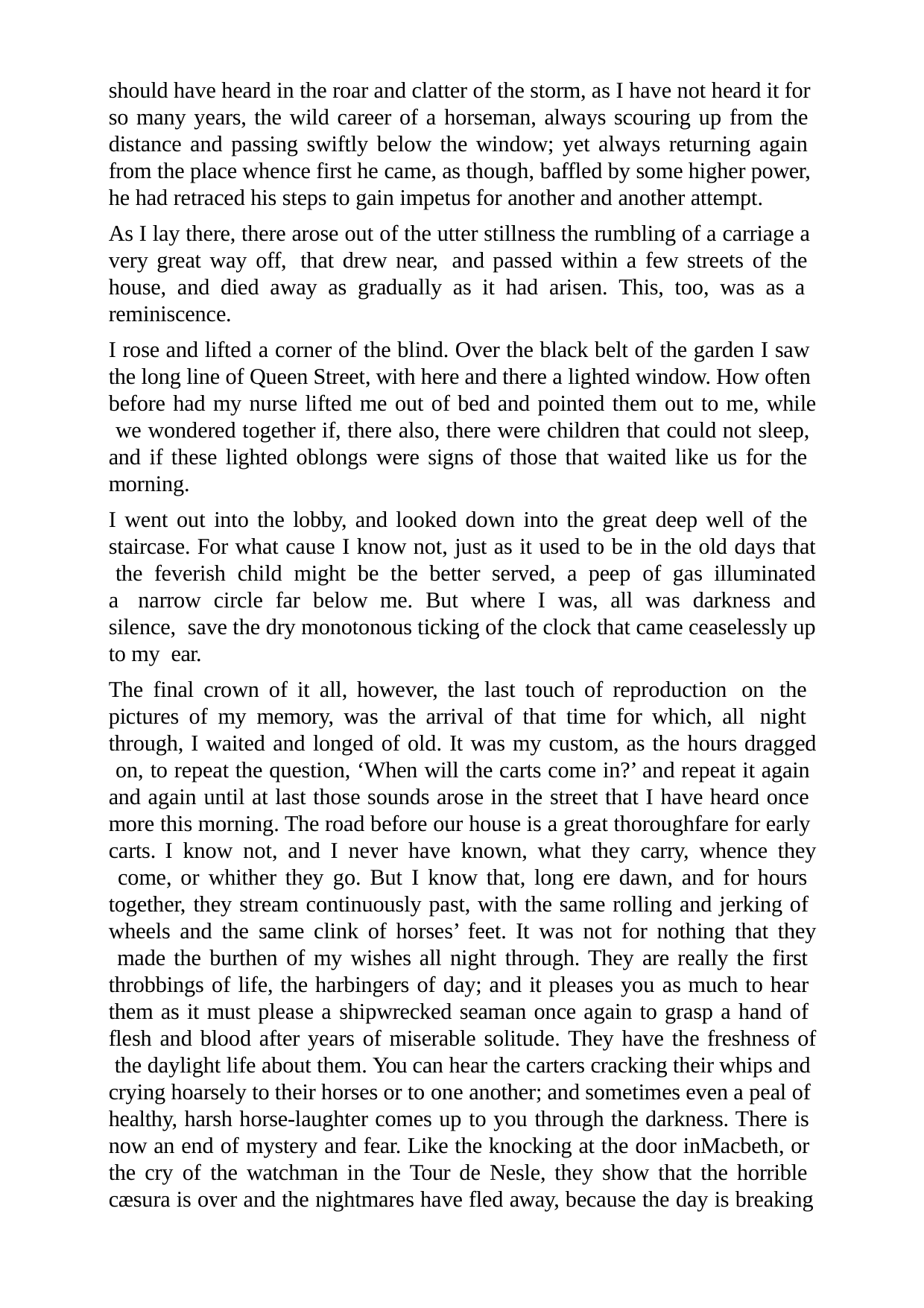

should have heard in the roar and clatter of the storm, as I have not heard it for  so many years, the wild career of a horseman, always scouring up from the  distance and passing swiftly below the window; yet always returning again  from the place whence first he came, as though, baffled by some higher power,  he had retraced his steps to gain impetus for another and another attempt.
As I lay there, there arose out of the utter stillness the rumbling of a carriage a  very great way off, that drew near, and passed within a few streets of the  house, and died away as gradually as it had arisen. This, too, was as a  reminiscence.
I rose and lifted a corner of the blind. Over the black belt of the garden I saw  the long line of Queen Street, with here and there a lighted window. How often  before had my nurse lifted me out of bed and pointed them out to me, while  we wondered together if, there also, there were children that could not sleep,  and if these lighted oblongs were signs of those that waited like us for the  morning.
I went out into the lobby, and looked down into the great deep well of the  staircase. For what cause I know not, just as it used to be in the old days that  the feverish child might be the better served, a peep of gas illuminated a  narrow circle far below me. But where I was, all was darkness and silence,  save the dry monotonous ticking of the clock that came ceaselessly up to my  ear.
The final crown of it all, however, the last touch of reproduction on the  pictures of my memory, was the arrival of that time for which, all night  through, I waited and longed of old. It was my custom, as the hours dragged  on, to repeat the question, ‘When will the carts come in?’ and repeat it again  and again until at last those sounds arose in the street that I have heard once  more this morning. The road before our house is a great thoroughfare for early  carts. I know not, and I never have known, what they carry, whence they  come, or whither they go. But I know that, long ere dawn, and for hours  together, they stream continuously past, with the same rolling and jerking of  wheels and the same clink of horses’ feet. It was not for nothing that they  made the burthen of my wishes all night through. They are really the first  throbbings of life, the harbingers of day; and it pleases you as much to hear  them as it must please a shipwrecked seaman once again to grasp a hand of  flesh and blood after years of miserable solitude. They have the freshness of  the daylight life about them. You can hear the carters cracking their whips and  crying hoarsely to their horses or to one another; and sometimes even a peal of  healthy, harsh horse-laughter comes up to you through the darkness. There is  now an end of mystery and fear. Like the knocking at the door inMacbeth, or  the cry of the watchman in the Tour de Nesle, they show that the horrible  cæsura is over and the nightmares have fled away, because the day is breaking